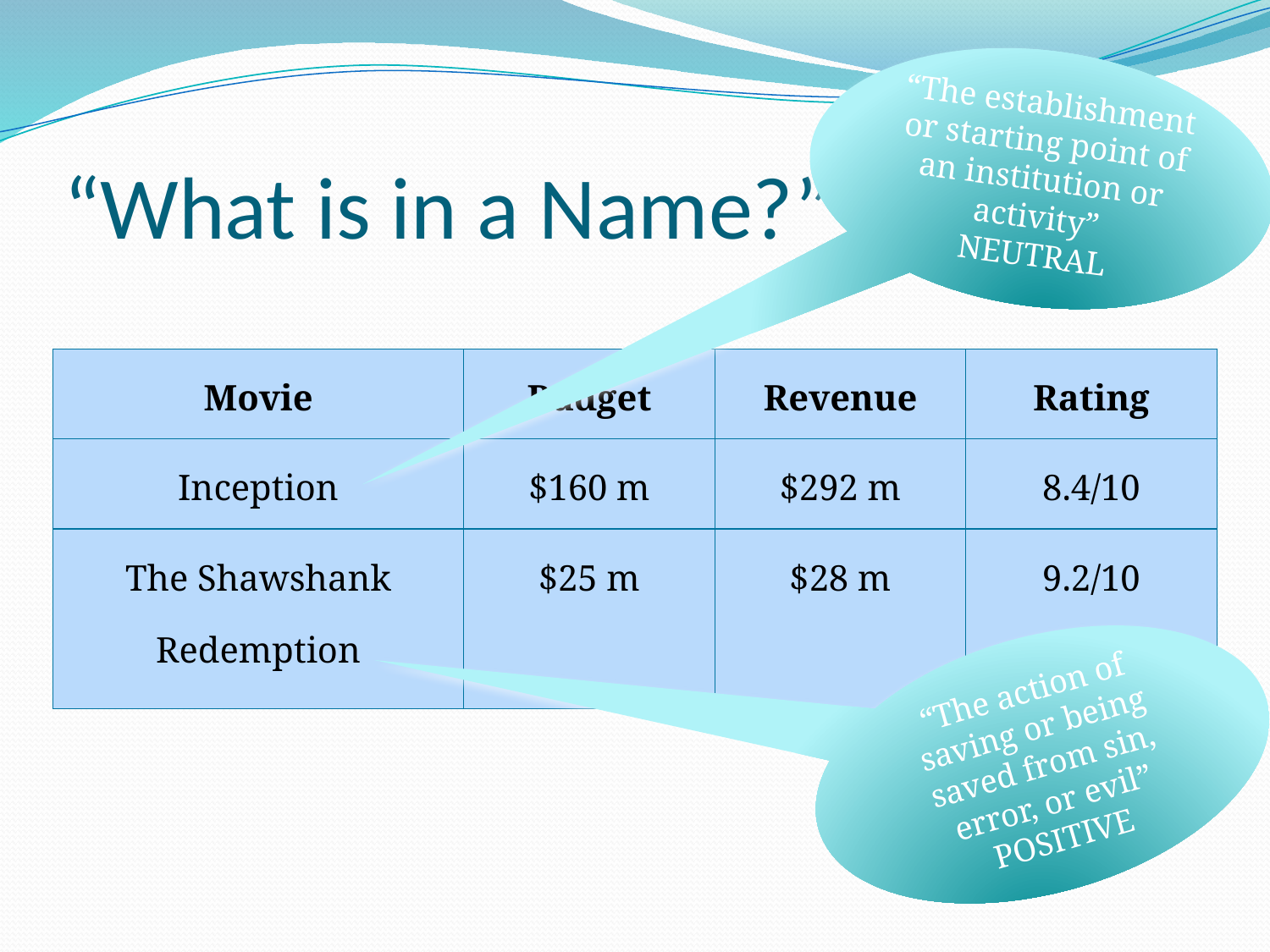

“The establishment or starting point of an institution or activity”
NEUTRAL
# “What is in a Name?”
| Movie | Budget | Revenue | Rating |
| --- | --- | --- | --- |
| Inception | $160 m | $292 m | 8.4/10 |
| The Shawshank Redemption | $25 m | $28 m | 9.2/10 |
“The action of saving or being saved from sin, error, or evil”
POSITIVE